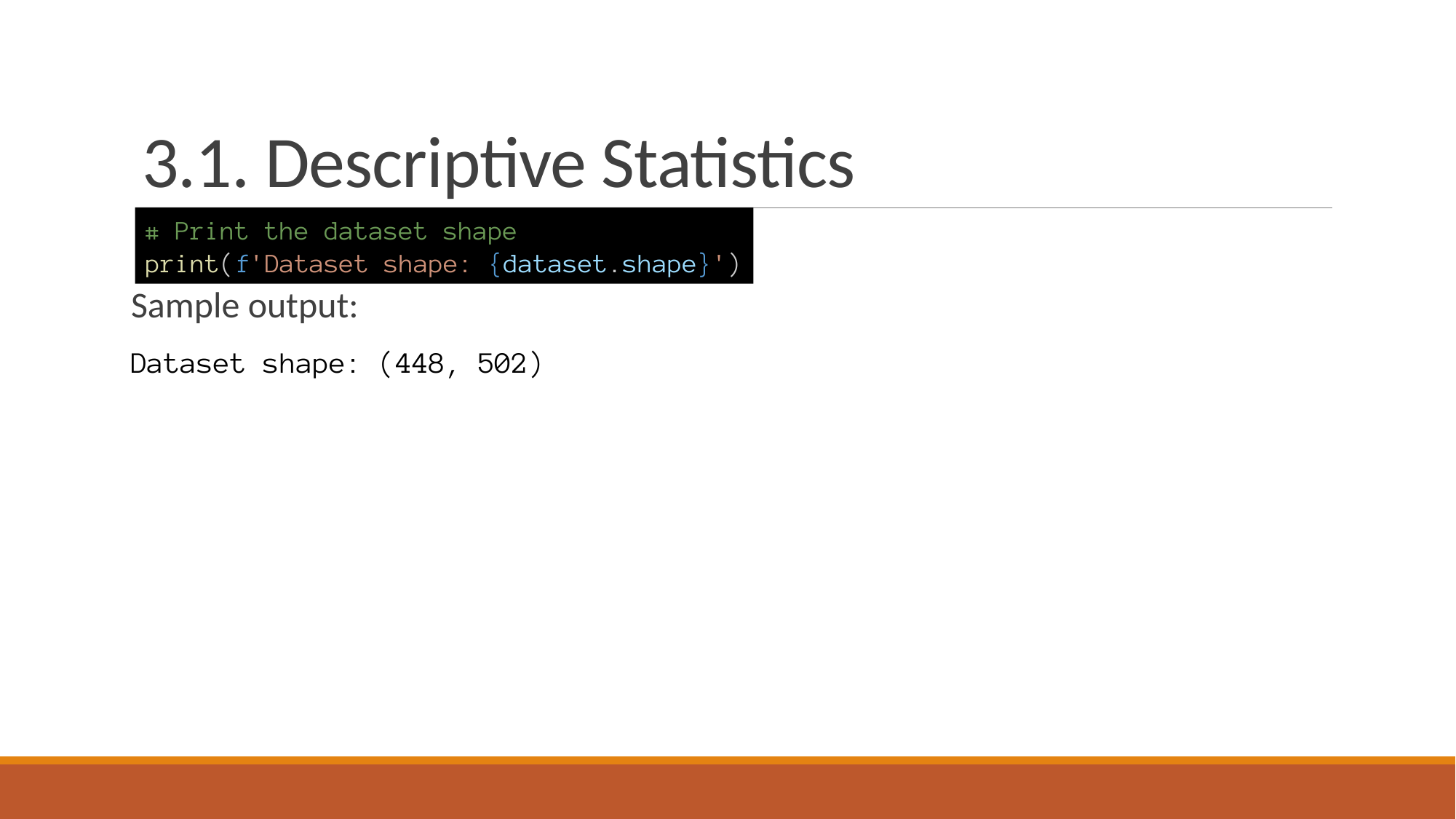

# 3.1. Descriptive Statistics
# Print the dataset shape
print(f'Dataset shape: {dataset.shape}')

Sample output:
Dataset shape: (448, 502)